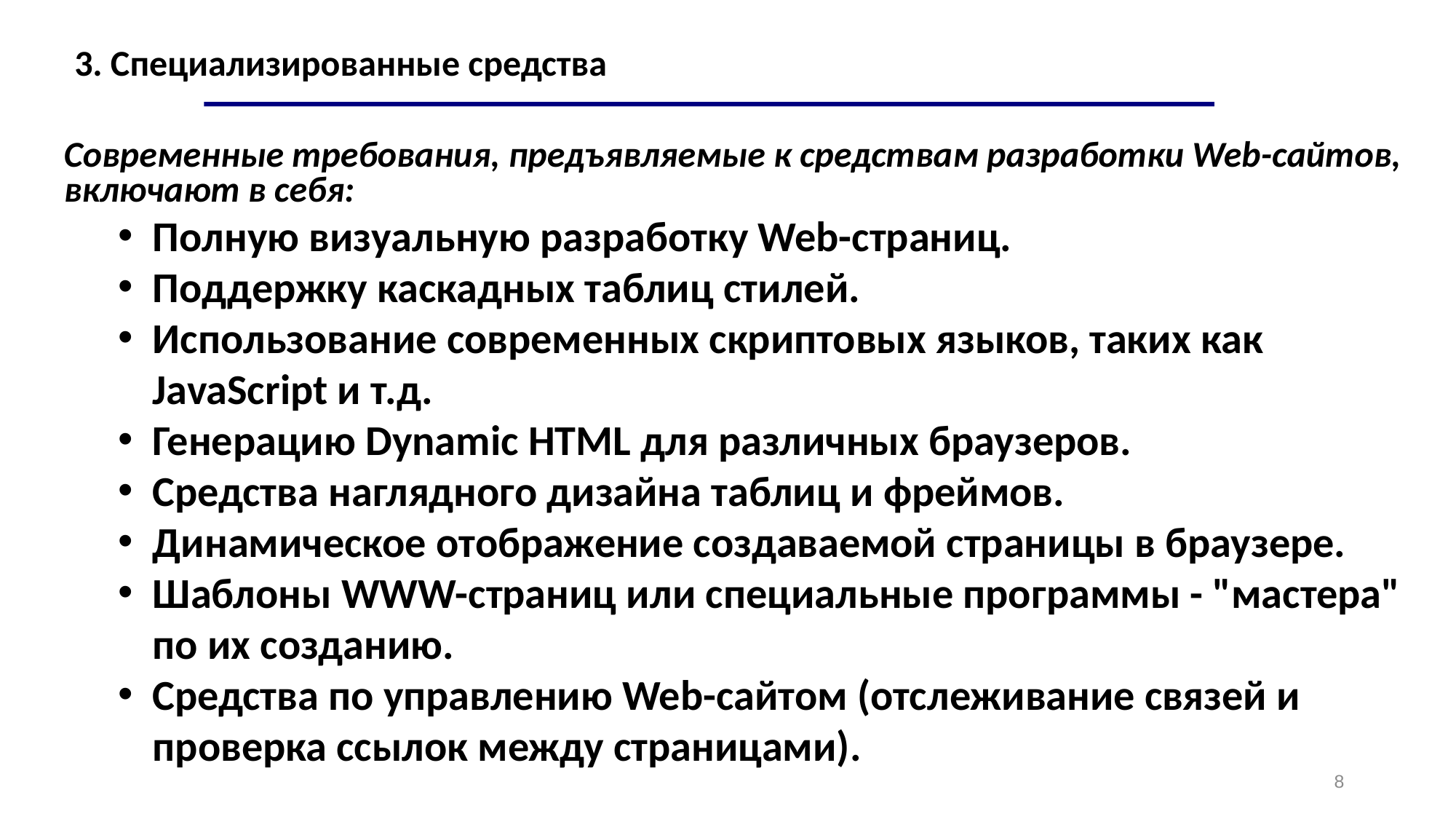

3. Специализированные средства

Современные требования, предъявляемые к средствам разработки Web-сайтов, включают в себя:
Полную визуальную разработку Web-страниц.
Поддержку каскадных таблиц стилей.
Использование современных скриптовых языков, таких как JavaScript и т.д.
Генерацию Dynamic HTML для различных браузеров.
Средства наглядного дизайна таблиц и фреймов.
Динамическое отображение создаваемой страницы в браузере.
Шаблоны WWW-страниц или специальные программы - "мастера" по их созданию.
Средства по управлению Web-сайтом (отслеживание связей и проверка ссылок между страницами).
8